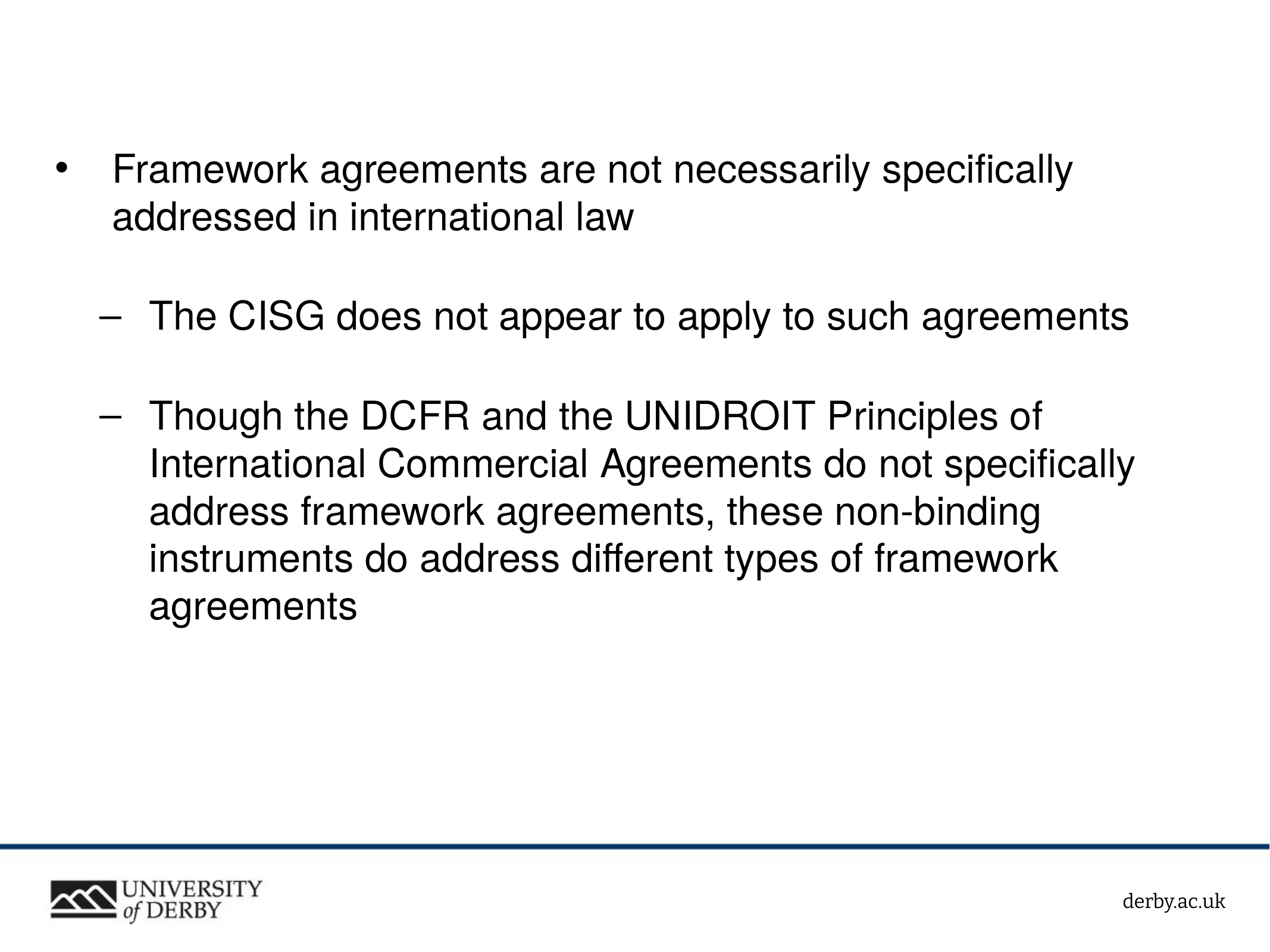

#
Framework agreements are not necessarily specifically addressed in international law
The CISG does not appear to apply to such agreements
Though the DCFR and the UNIDROIT Principles of International Commercial Agreements do not specifically address framework agreements, these non-binding instruments do address different types of framework agreements